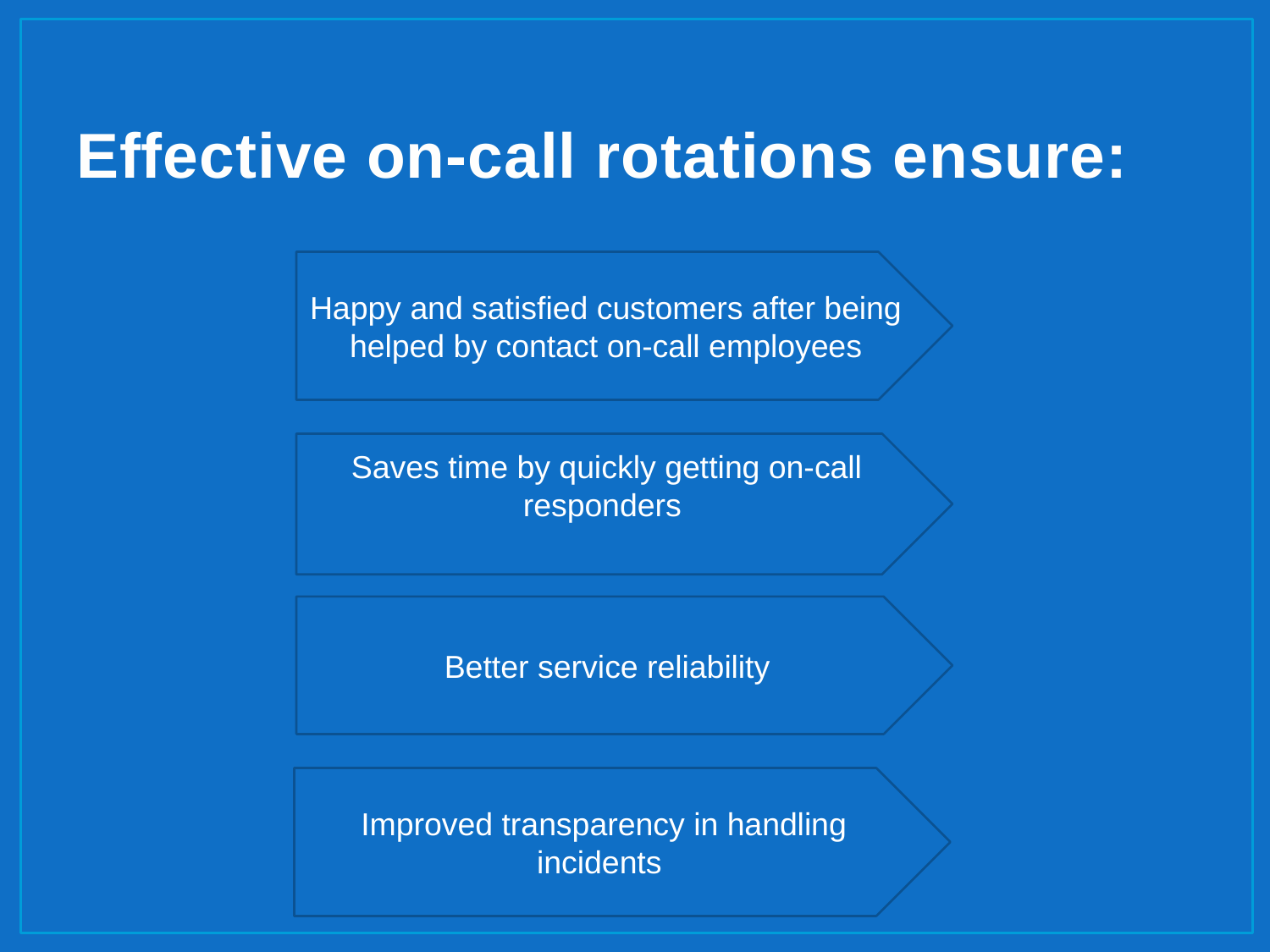

# Effective on-call rotations ensure:
Happy and satisfied customers after being helped by contact on-call employees
Saves time by quickly getting on-call responders

Better service reliability
Improved transparency in handling incidents